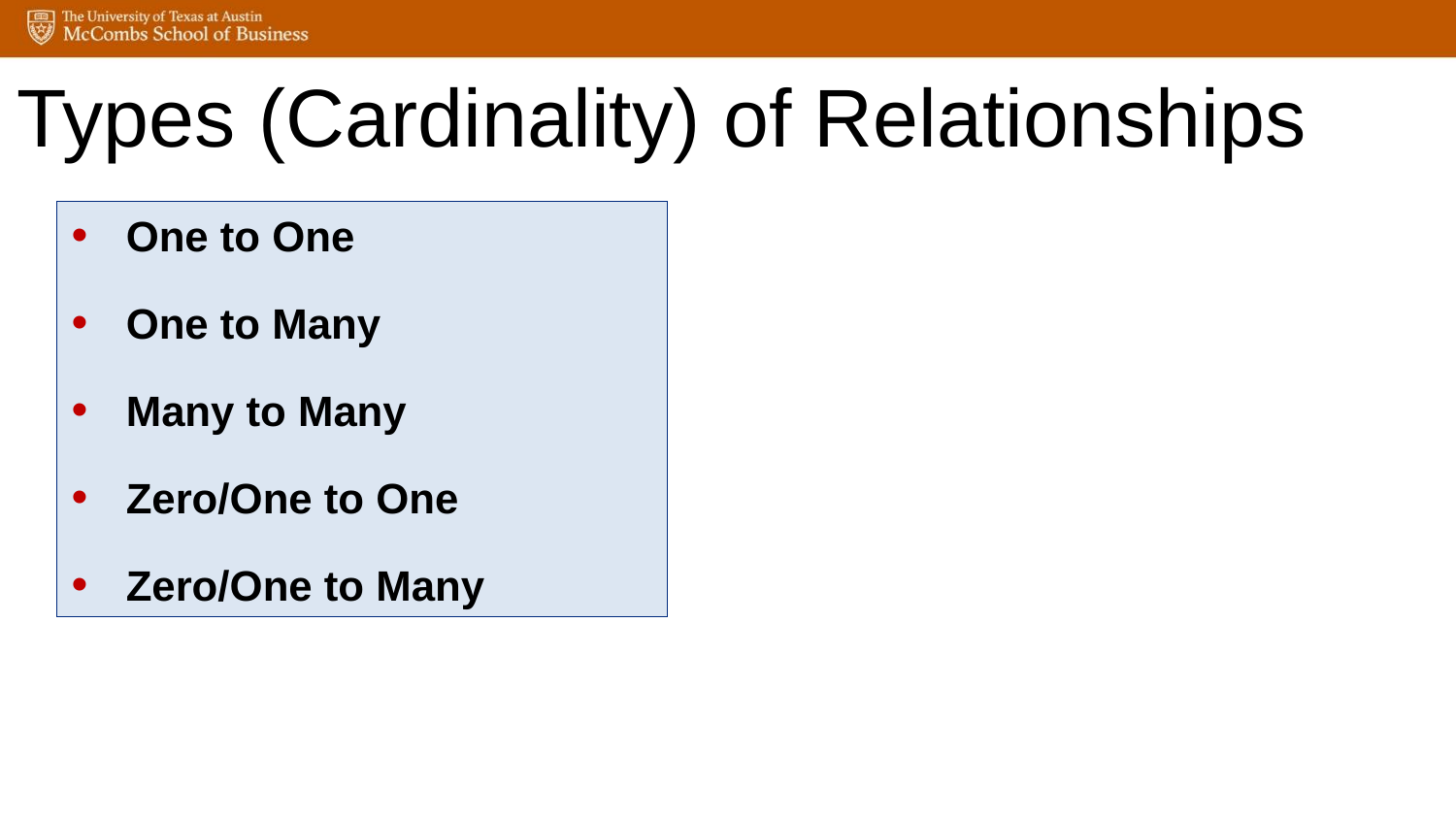

Types (Cardinality) of Relationships
One to One
One to Many
Many to Many
Zero/One to One
Zero/One to Many